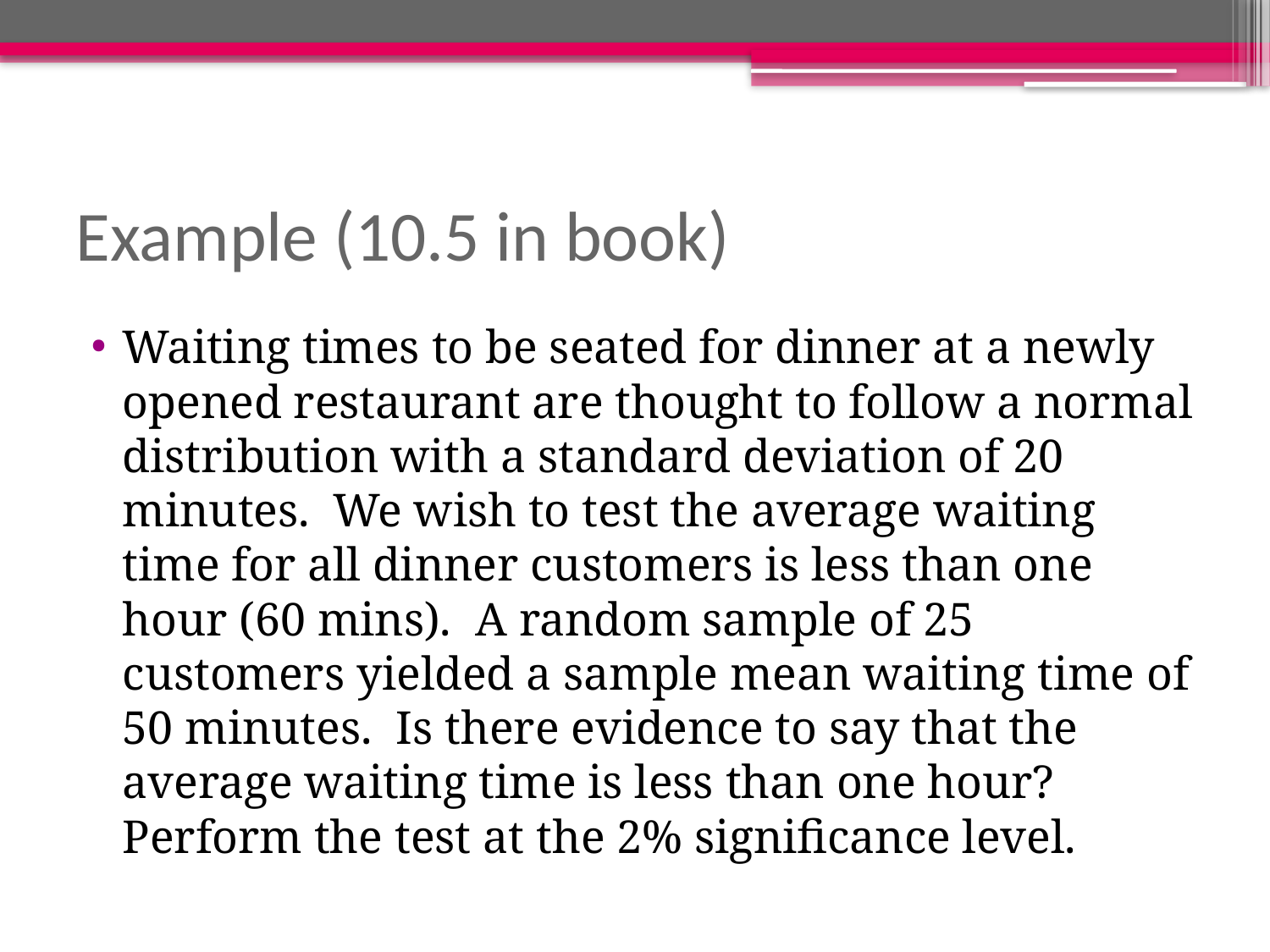

# Example (10.5 in book)
Waiting times to be seated for dinner at a newly opened restaurant are thought to follow a normal distribution with a standard deviation of 20 minutes.  We wish to test the average waiting time for all dinner customers is less than one hour (60 mins).  A random sample of 25 customers yielded a sample mean waiting time of 50 minutes.  Is there evidence to say that the average waiting time is less than one hour?  Perform the test at the 2% significance level.